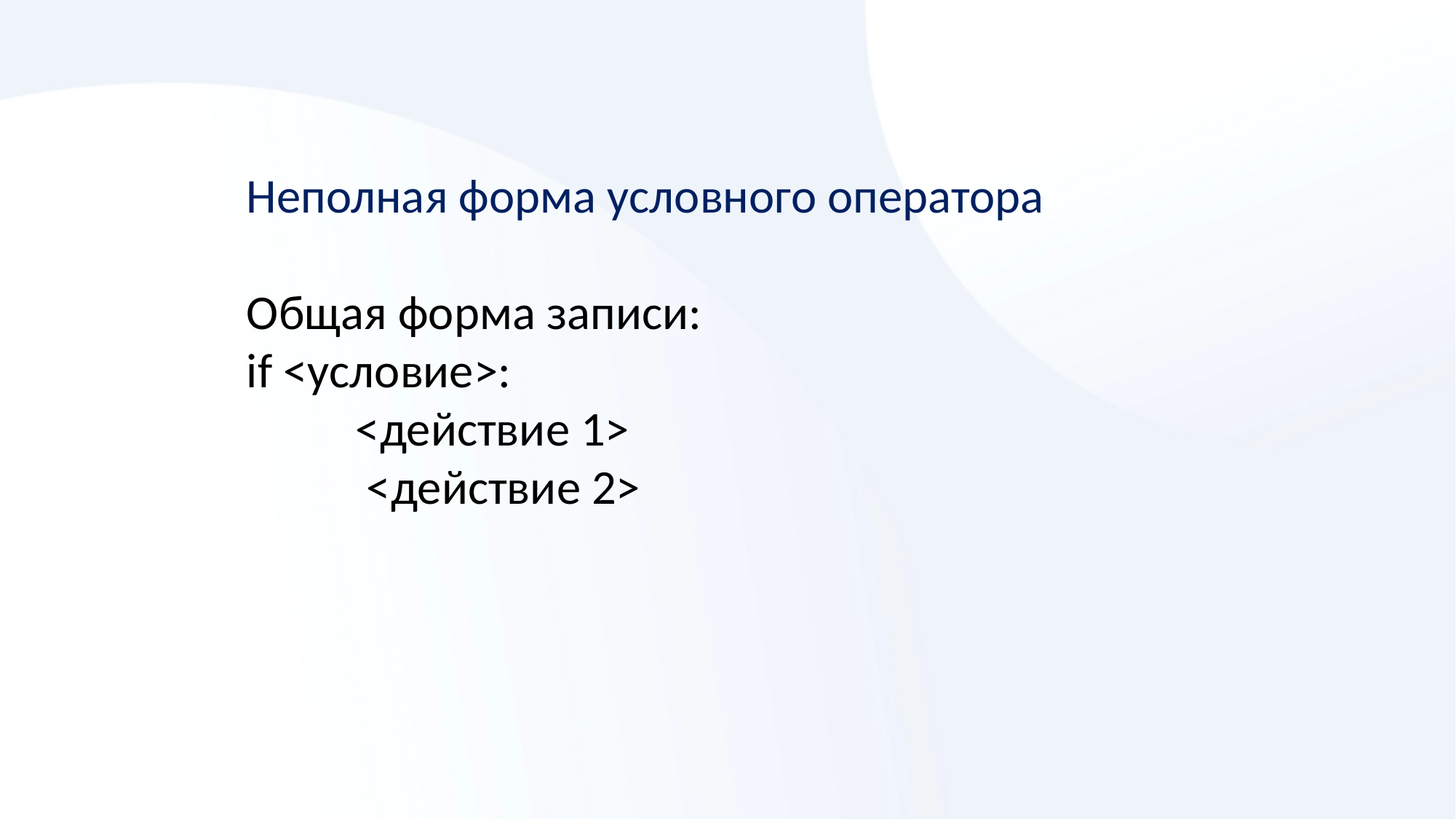

Неполная форма условного оператора

Общая форма записи:
if <условие>:
	<действие 1>
	 <действие 2>